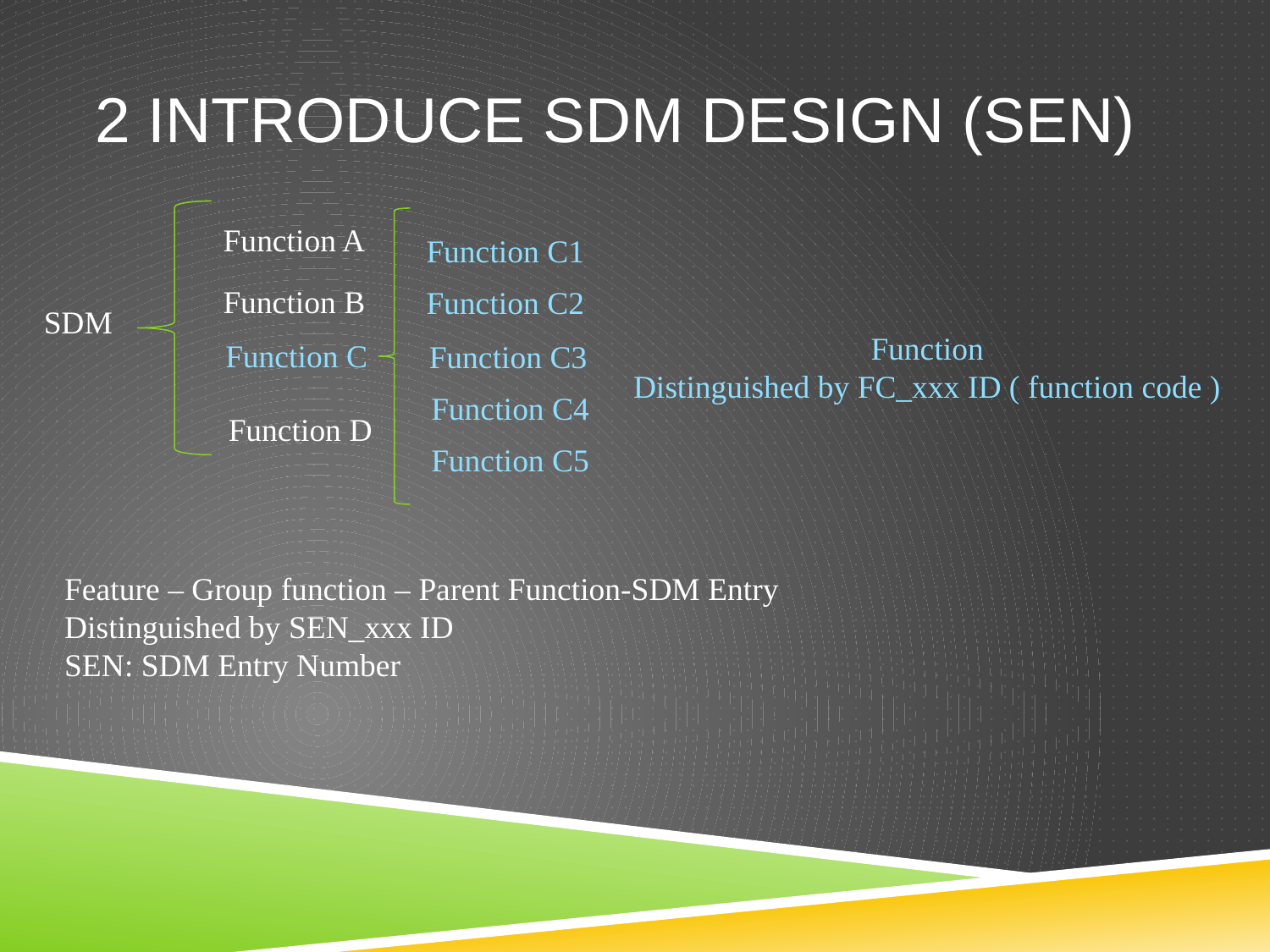

# 2 Introduce sdm design (SEN)

Function A
Function C1
Function B
Function C2
SDM
Function
Distinguished by FC_xxx ID ( function code )
Function C
Function C3
Function C4
Function D
Function C5
Feature – Group function – Parent Function-SDM Entry
Distinguished by SEN_xxx ID
SEN: SDM Entry Number